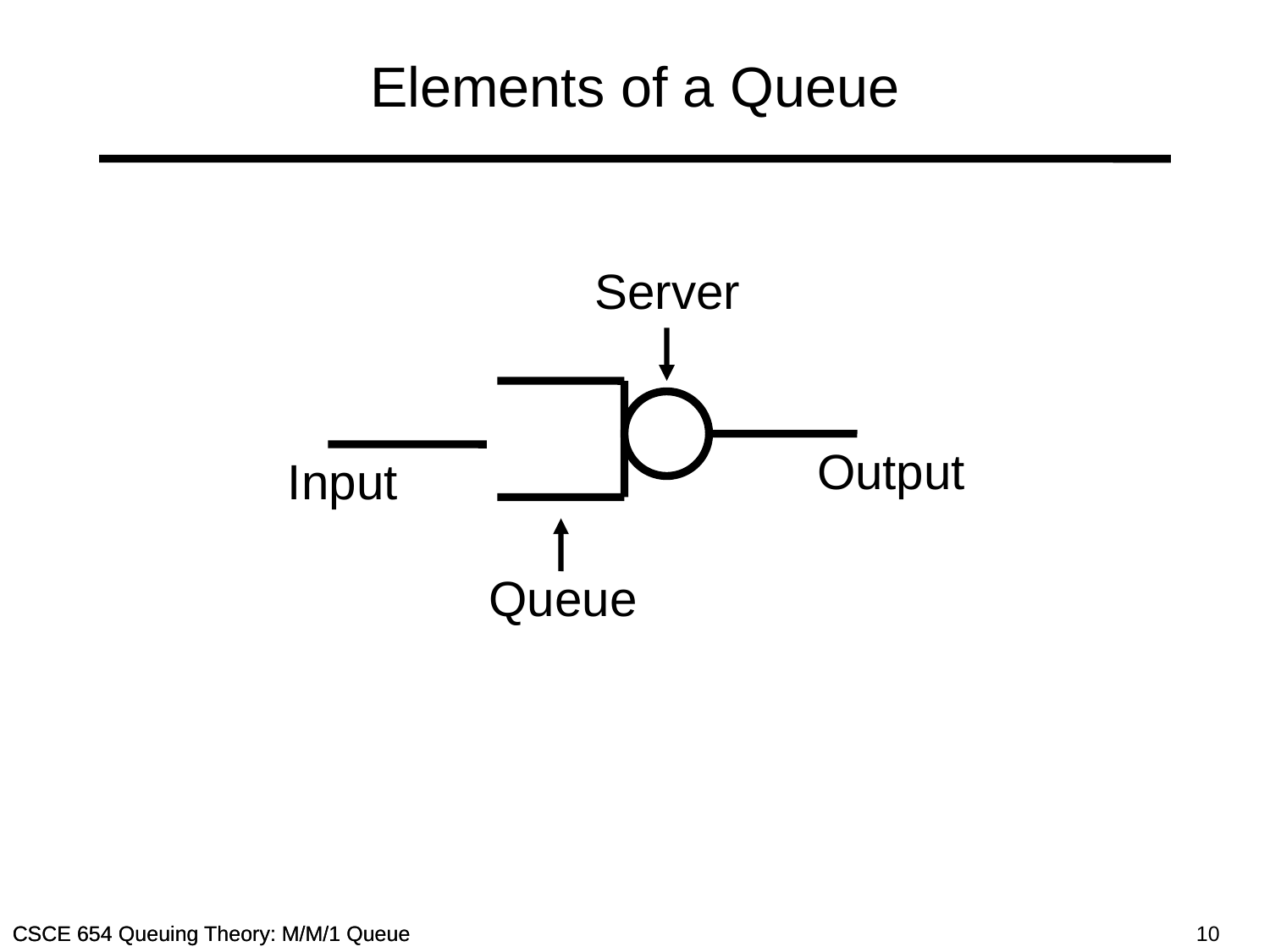

# Elements of a Queue
Server

Output
Input

Queue